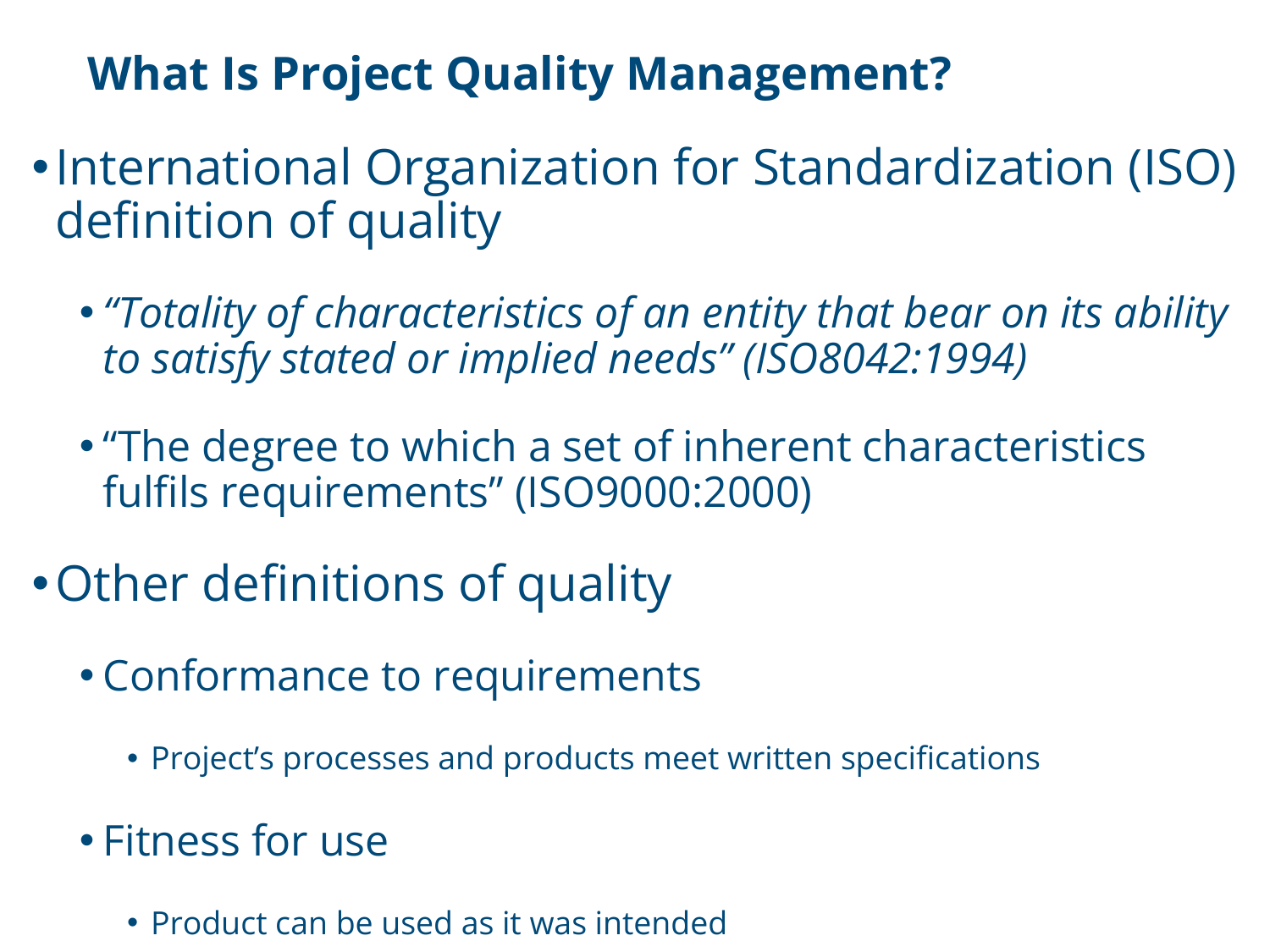

# What Is Project Quality Management?
International Organization for Standardization (ISO) definition of quality
“Totality of characteristics of an entity that bear on its ability to satisfy stated or implied needs” (ISO8042:1994)
“The degree to which a set of inherent characteristics fulfils requirements” (ISO9000:2000)
Other definitions of quality
Conformance to requirements
Project’s processes and products meet written specifications
Fitness for use
Product can be used as it was intended